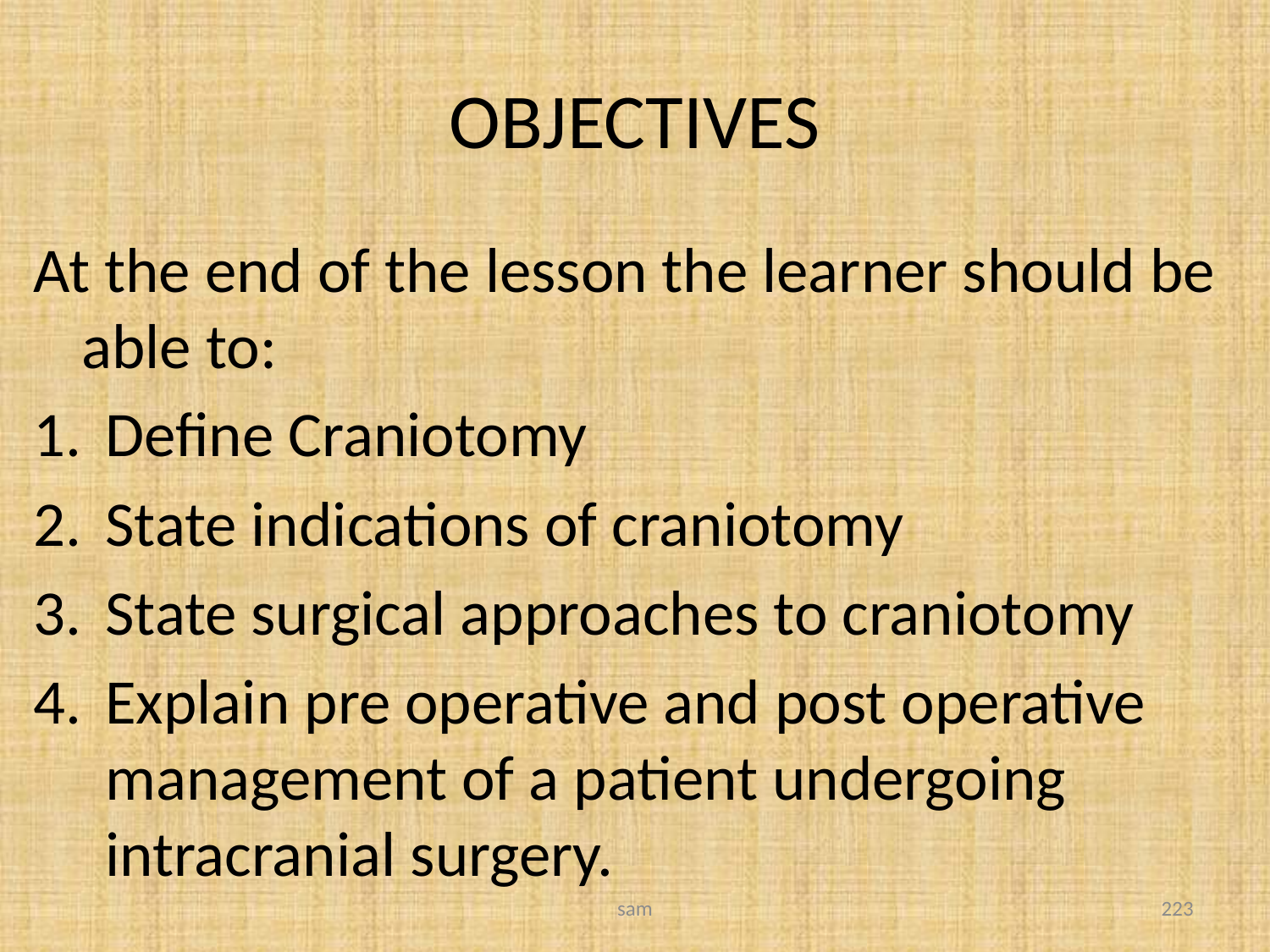

# OBJECTIVES
At the end of the lesson the learner should be able to:
Define Craniotomy
State indications of craniotomy
State surgical approaches to craniotomy
Explain pre operative and post operative management of a patient undergoing intracranial surgery.

sam
223